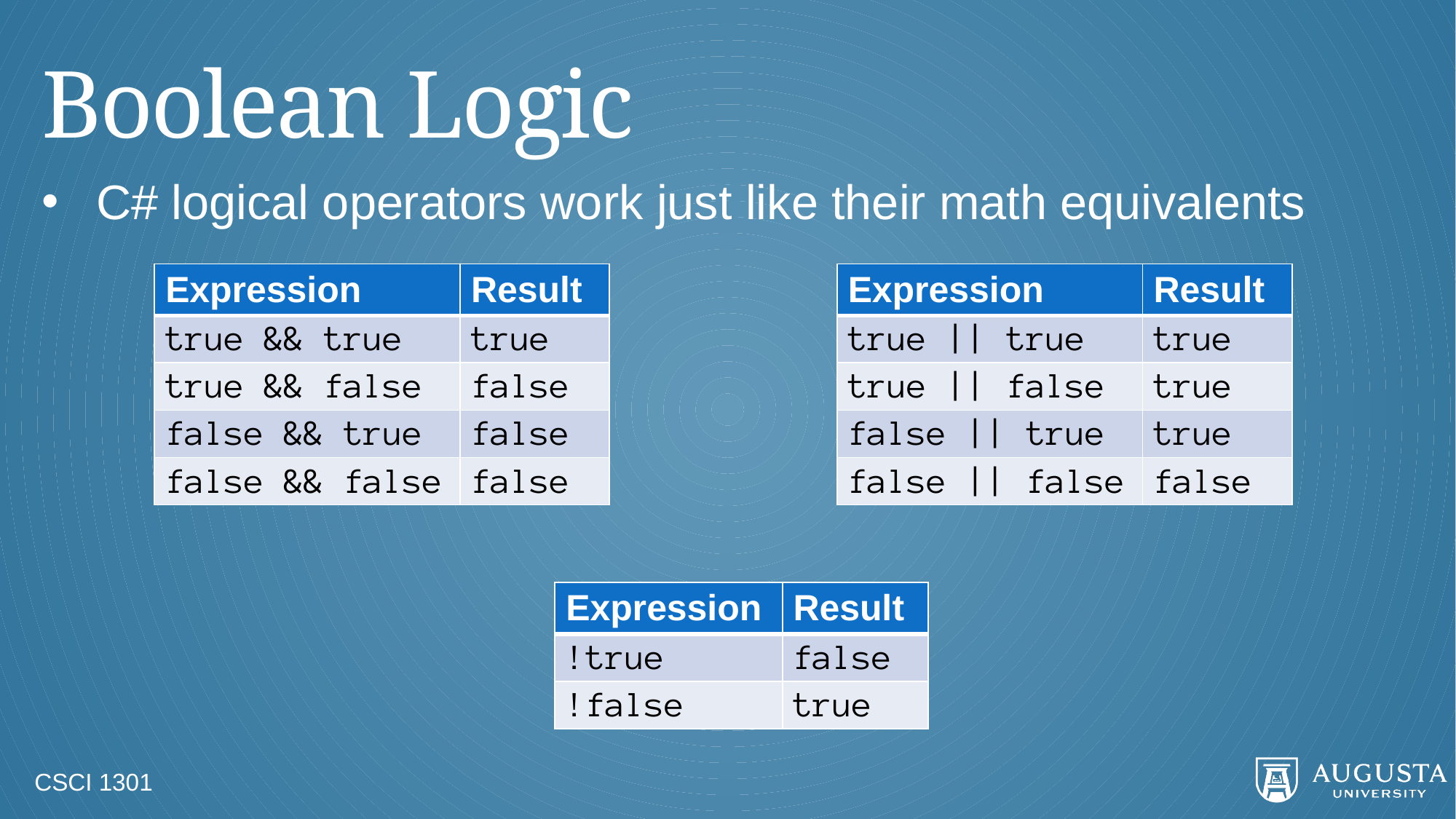

# Boolean Logic
C# logical operators work just like their math equivalents
| Expression | Result |
| --- | --- |
| true && true | true |
| true && false | false |
| false && true | false |
| false && false | false |
| Expression | Result |
| --- | --- |
| true || true | true |
| true || false | true |
| false || true | true |
| false || false | false |
| Expression | Result |
| --- | --- |
| !true | false |
| !false | true |
CSCI 1301